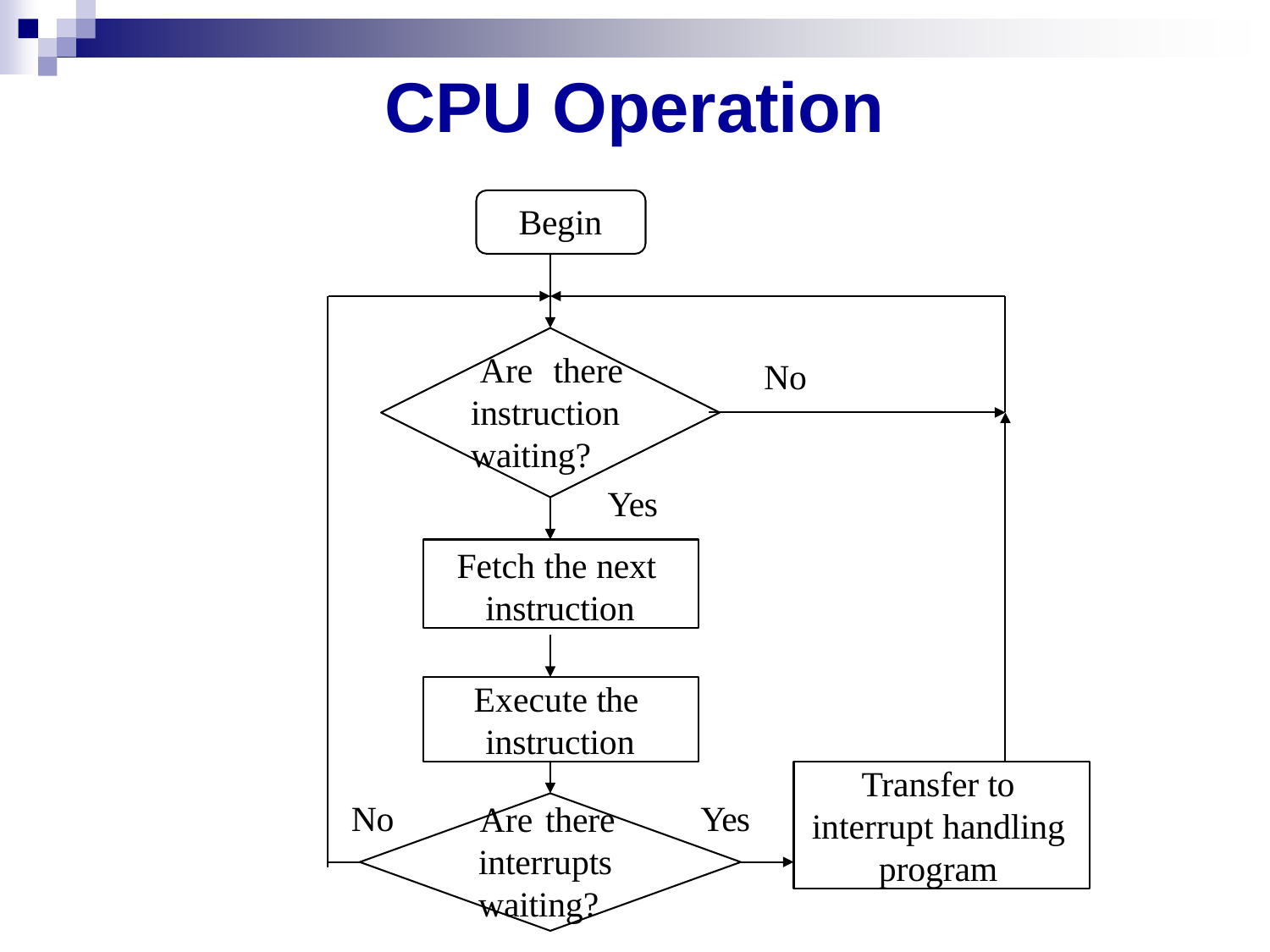

# CPU Operation

Begin

Are there instruction waiting?
Yes
No
Fetch the next instruction

Execute the instruction
Transfer to interrupt handling program

No
Yes
Are there interrupts waiting?